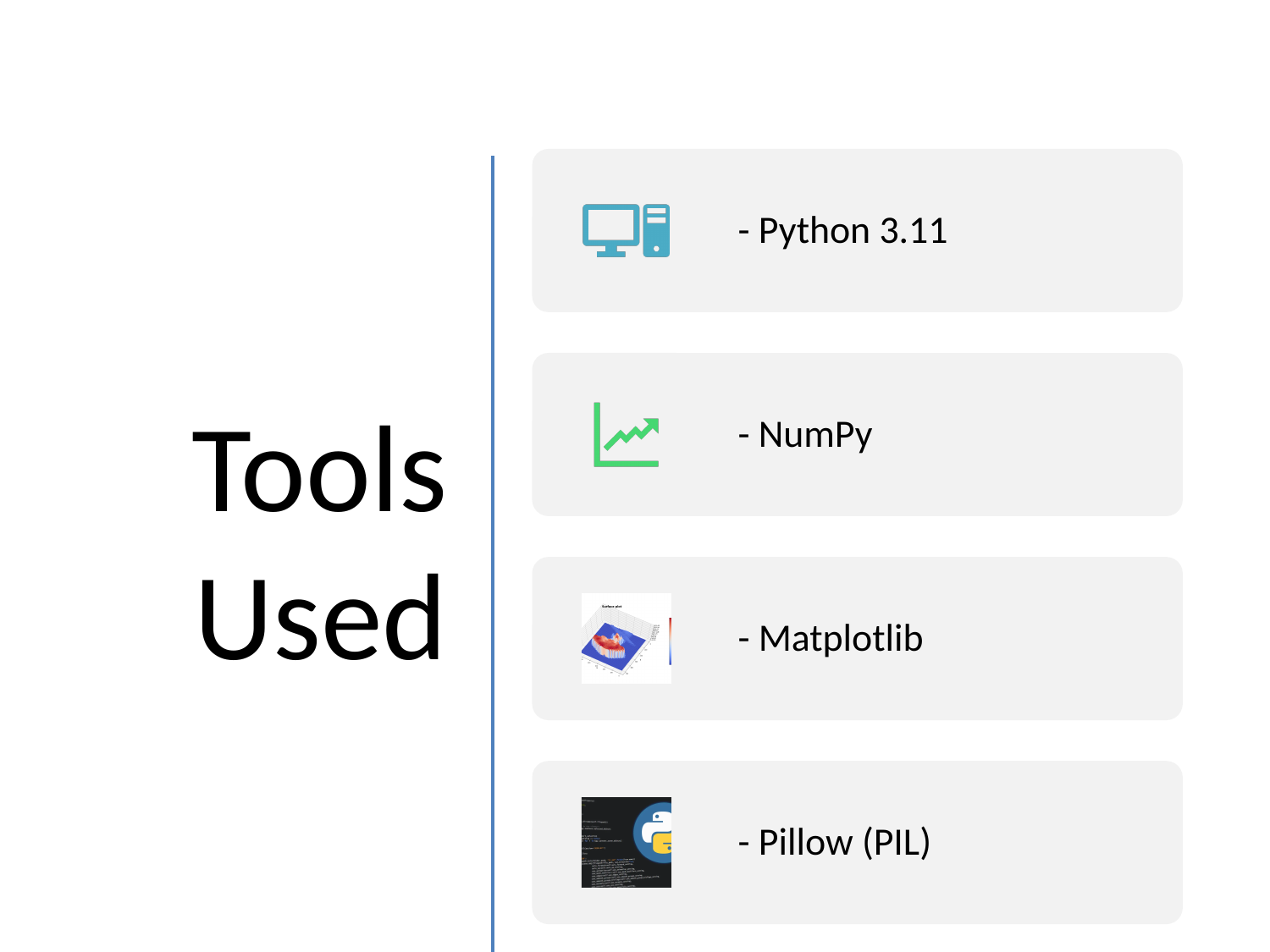

# Tools Used
- Python 3.11
- NumPy
- Matplotlib
- Pillow (PIL)